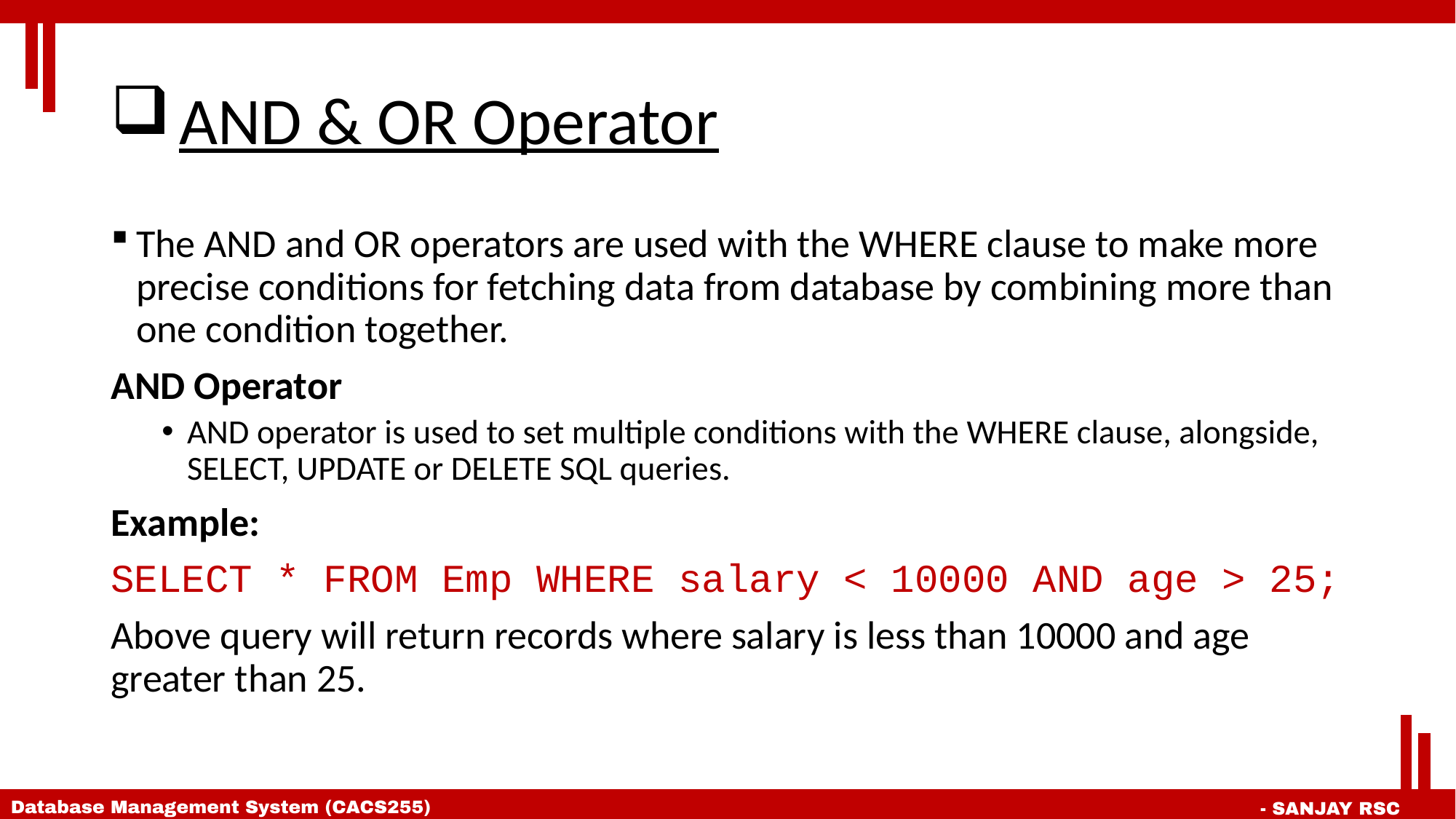

# AND & OR Operator
The AND and OR operators are used with the WHERE clause to make more precise conditions for fetching data from database by combining more than one condition together.
AND Operator
AND operator is used to set multiple conditions with the WHERE clause, alongside, SELECT, UPDATE or DELETE SQL queries.
Example:
SELECT * FROM Emp WHERE salary < 10000 AND age > 25;
Above query will return records where salary is less than 10000 and age greater than 25.